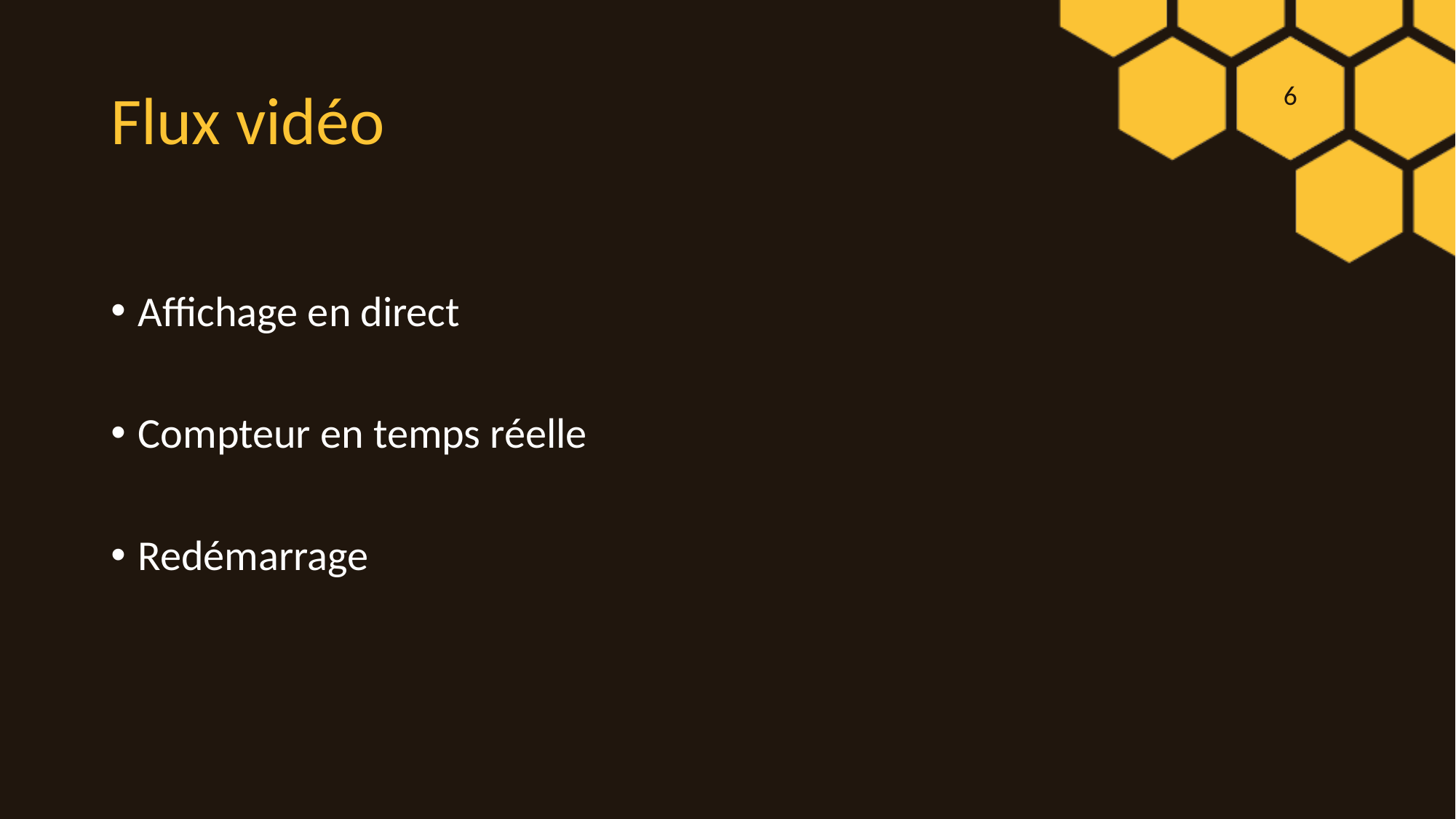

# Flux vidéo

Affichage en direct

Compteur en temps réelle

Redémarrage